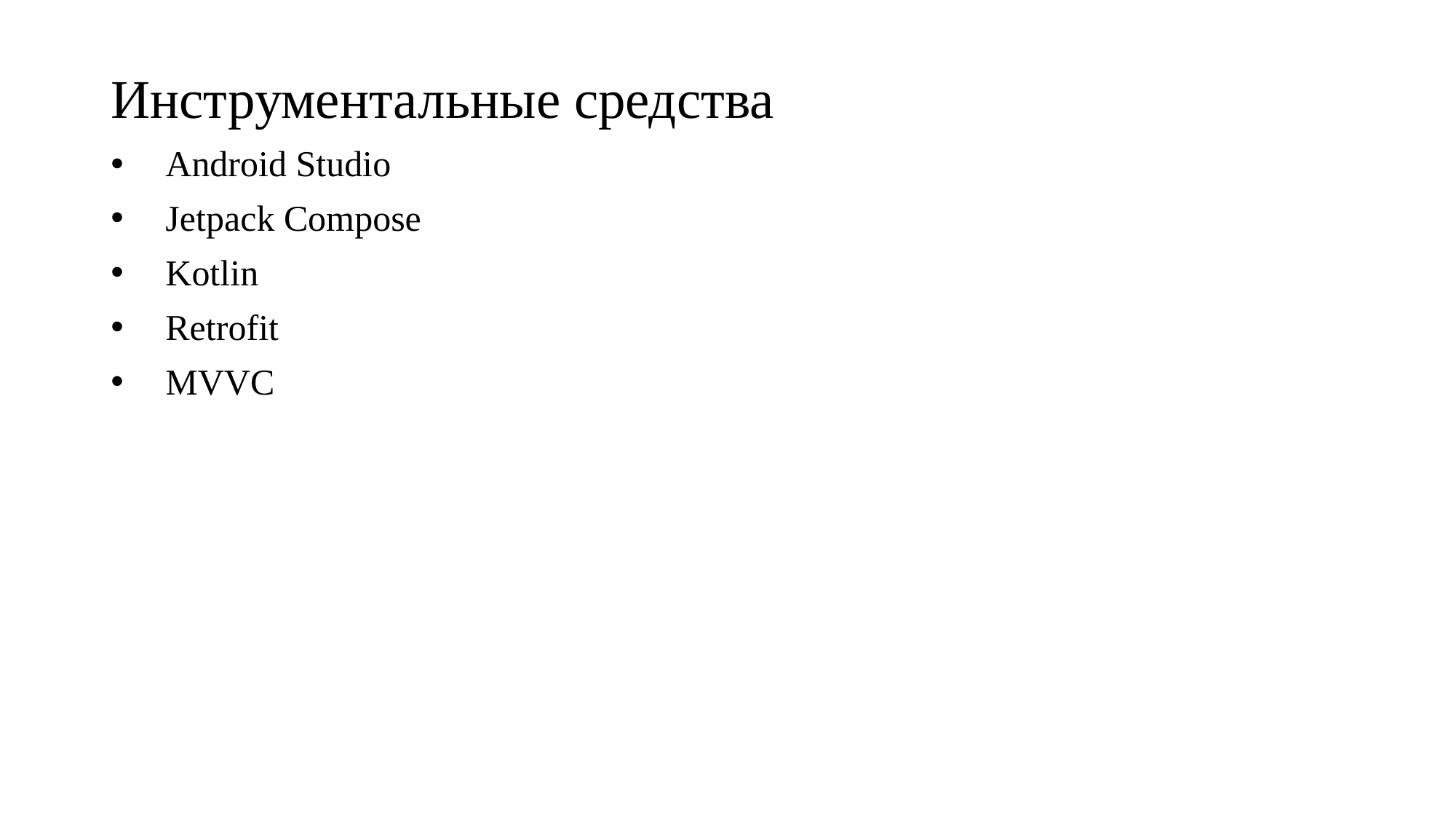

Инструментальные средства
Android Studio
Jetpack Compose
Kotlin
Retrofit
MVVC
12